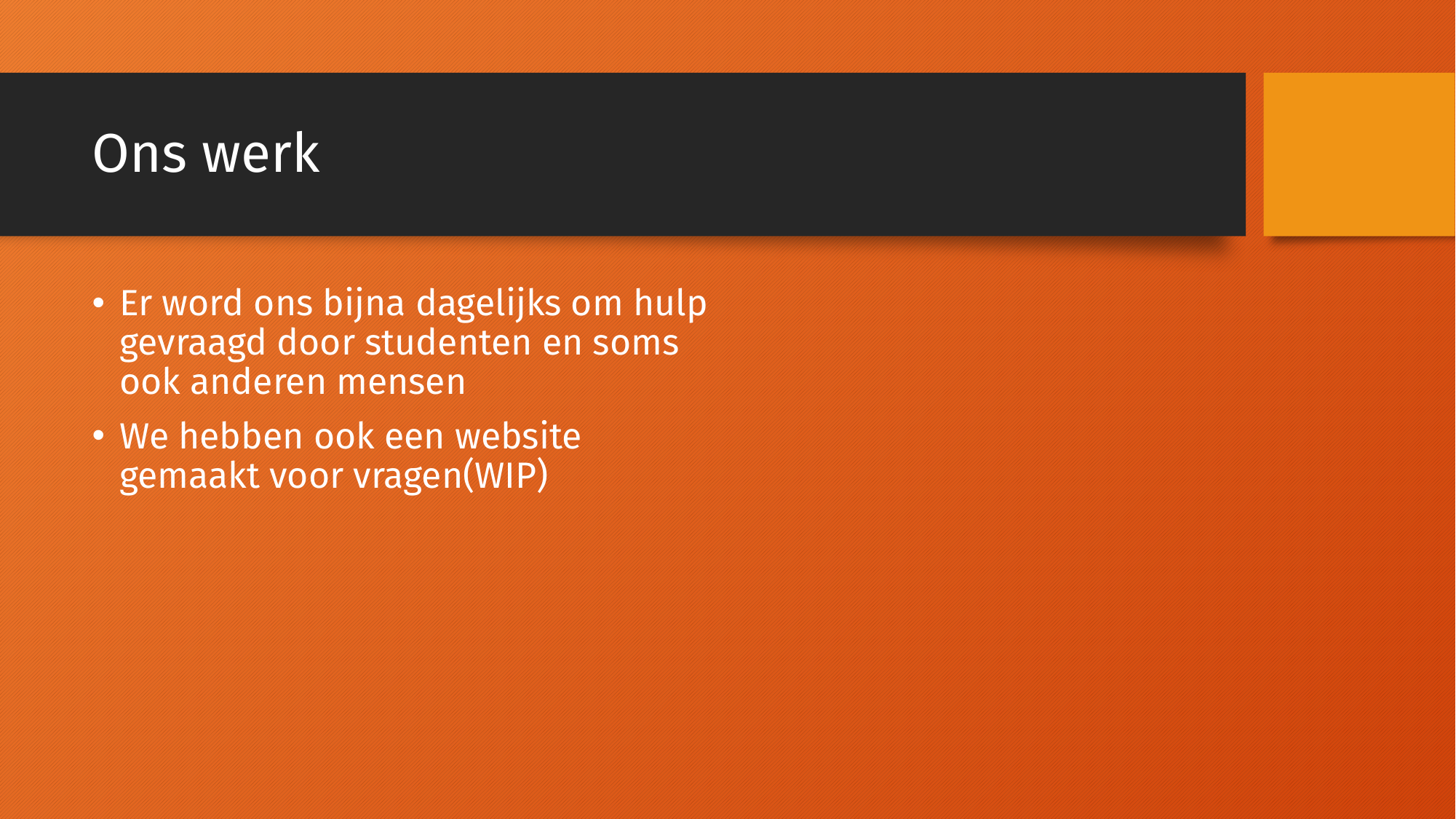

# Ons werk
Er word ons bijna dagelijks om hulp gevraagd door studenten en soms ook anderen mensen
We hebben ook een website gemaakt voor vragen(WIP)